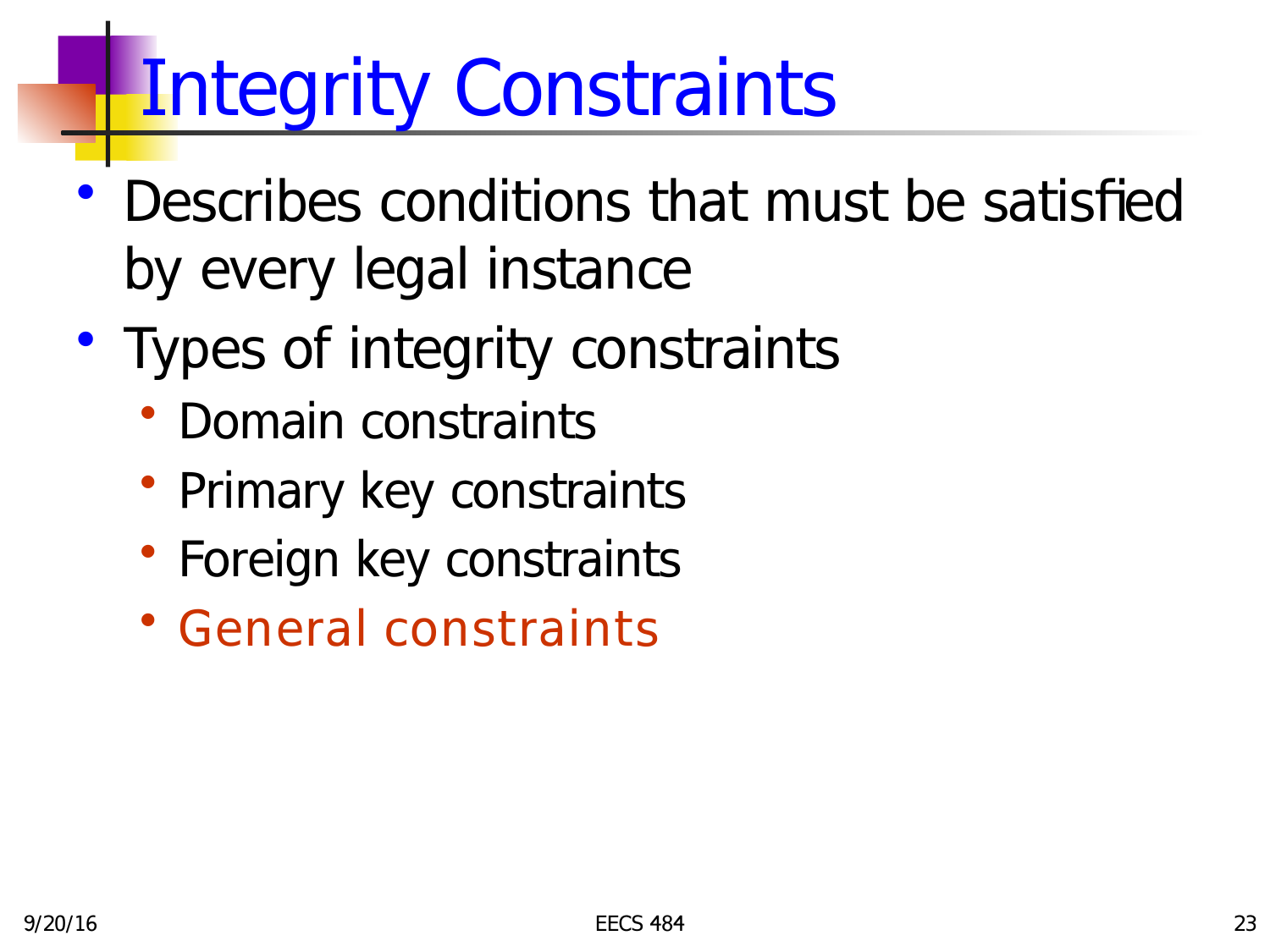

# Integrity Constraints
Describes conditions that must be satisfied by every legal instance
Types of integrity constraints
Domain constraints
Primary key constraints
Foreign key constraints
General constraints
9/20/16
EECS 484
23